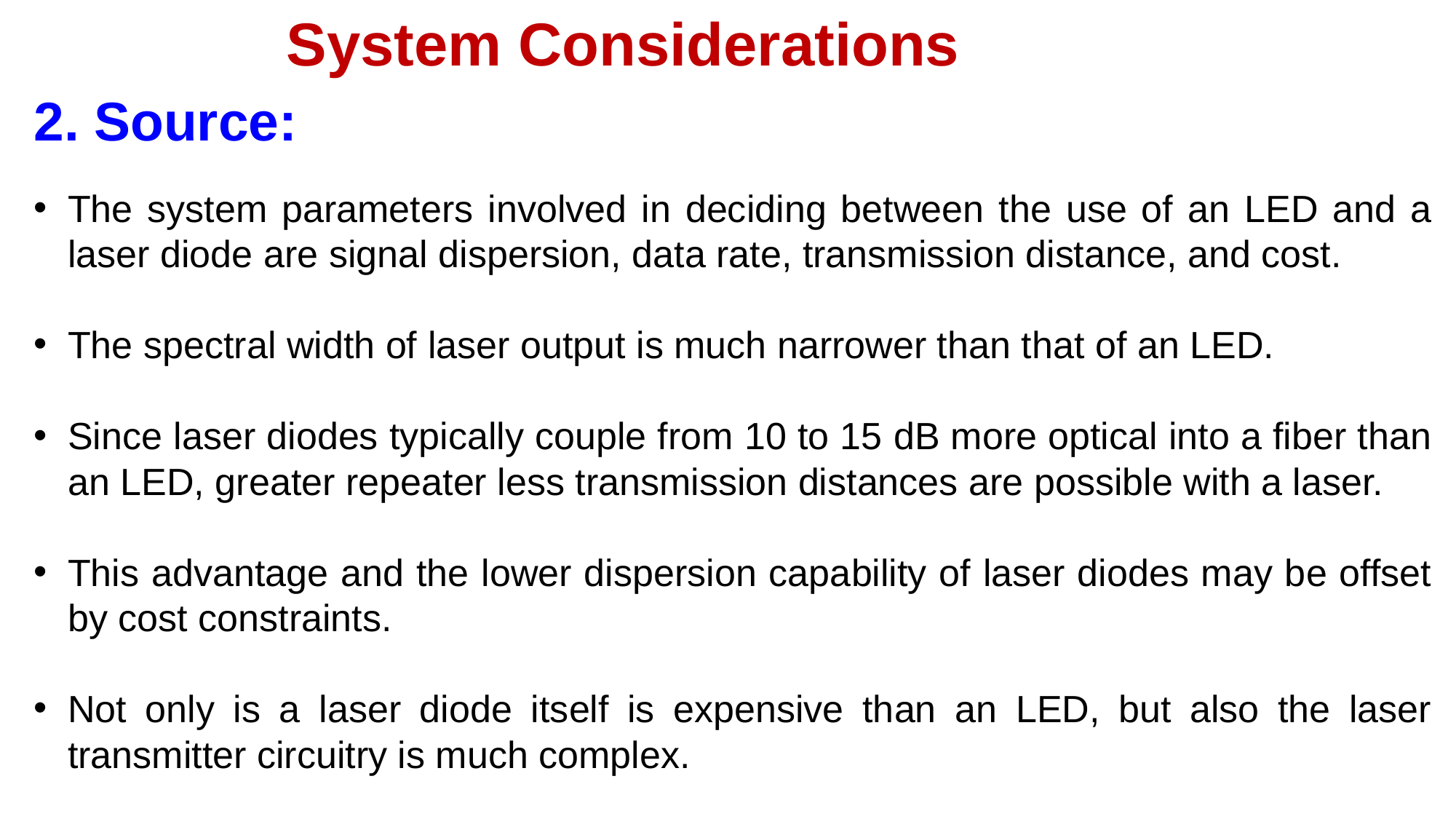

System Considerations
2. Source:

The system parameters involved in deciding between the use of an LED and a laser diode are signal dispersion, data rate, transmission distance, and cost.

The spectral width of laser output is much narrower than that of an LED.

Since laser diodes typically couple from 10 to 15 dB more optical into a fiber than an LED, greater repeater less transmission distances are possible with a laser.

This advantage and the lower dispersion capability of laser diodes may be offset by cost constraints.

Not only is a laser diode itself is expensive than an LED, but also the laser transmitter circuitry is much complex.